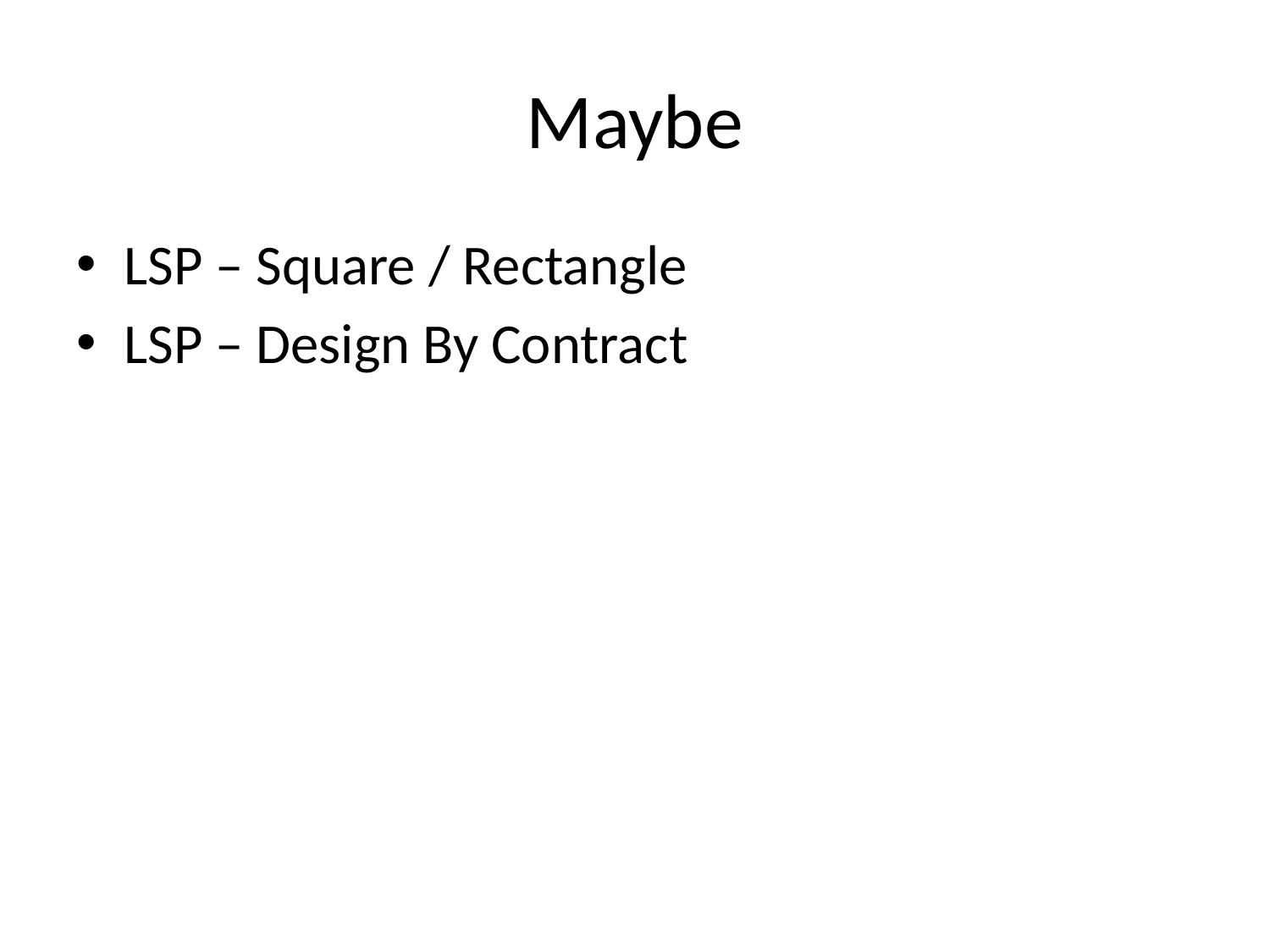

# Maybe
LSP – Square / Rectangle
LSP – Design By Contract